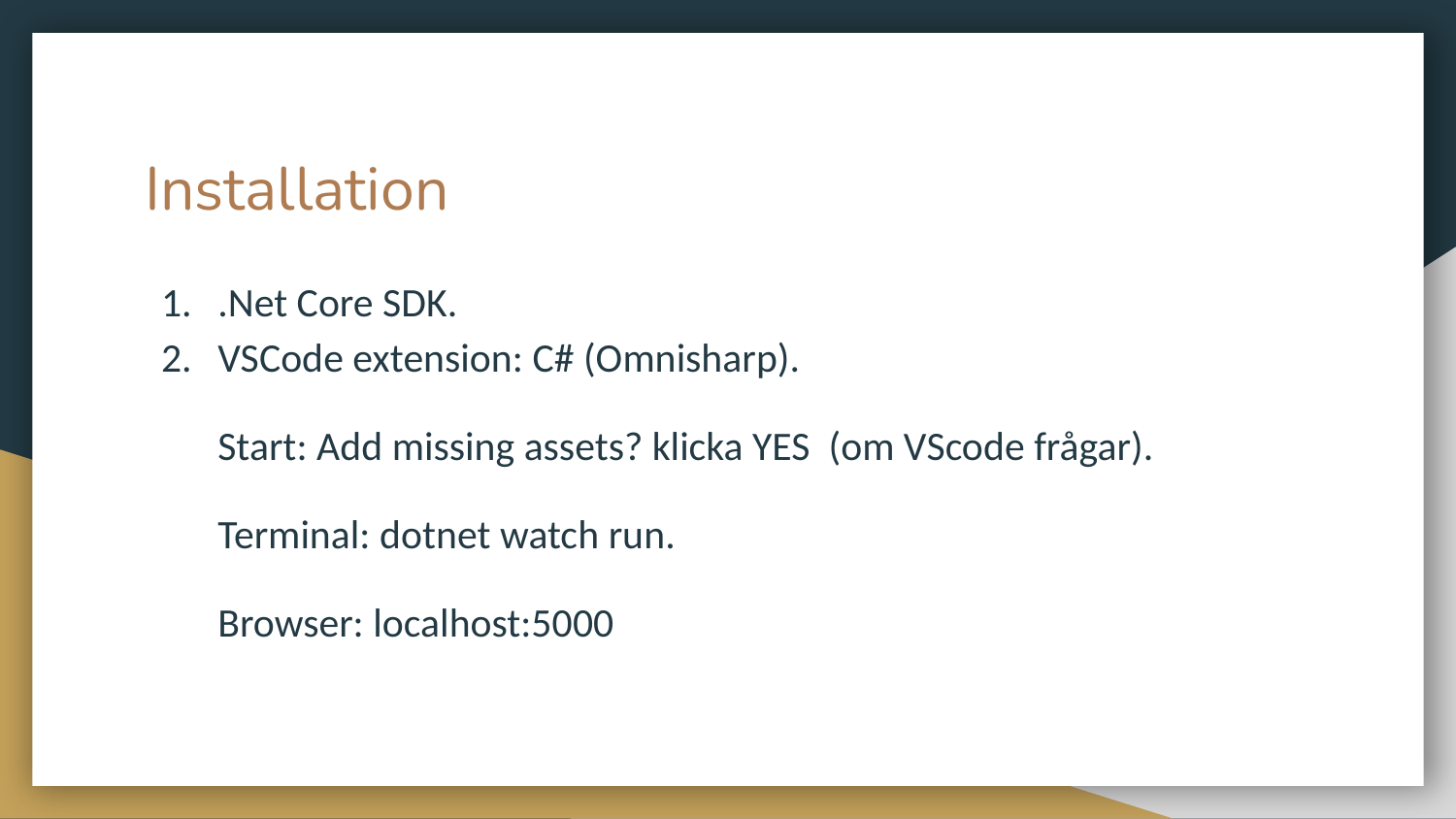

# Installation
.Net Core SDK.
VSCode extension: C# (Omnisharp).
Start: Add missing assets? klicka YES  (om VScode frågar).
Terminal: dotnet watch run.
Browser: localhost:5000